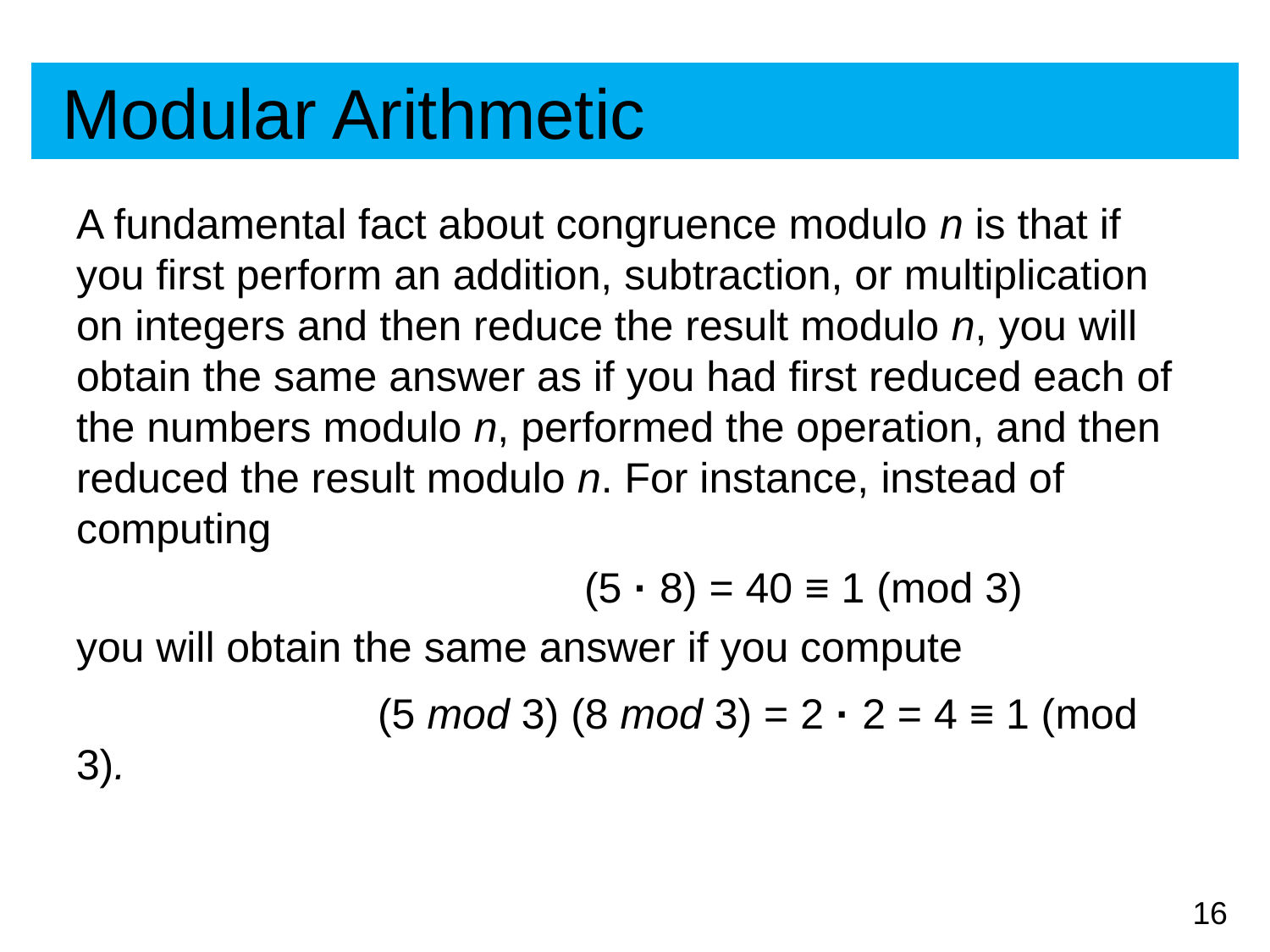

# Modular Arithmetic
A fundamental fact about congruence modulo n is that if you first perform an addition, subtraction, or multiplication on integers and then reduce the result modulo n, you will obtain the same answer as if you had first reduced each of the numbers modulo n, performed the operation, and then reduced the result modulo n. For instance, instead of computing
				(5 · 8) = 40 ≡ 1 (mod 3)
you will obtain the same answer if you compute

		    (5 mod 3) (8 mod 3) = 2 · 2 = 4 ≡ 1 (mod 3).